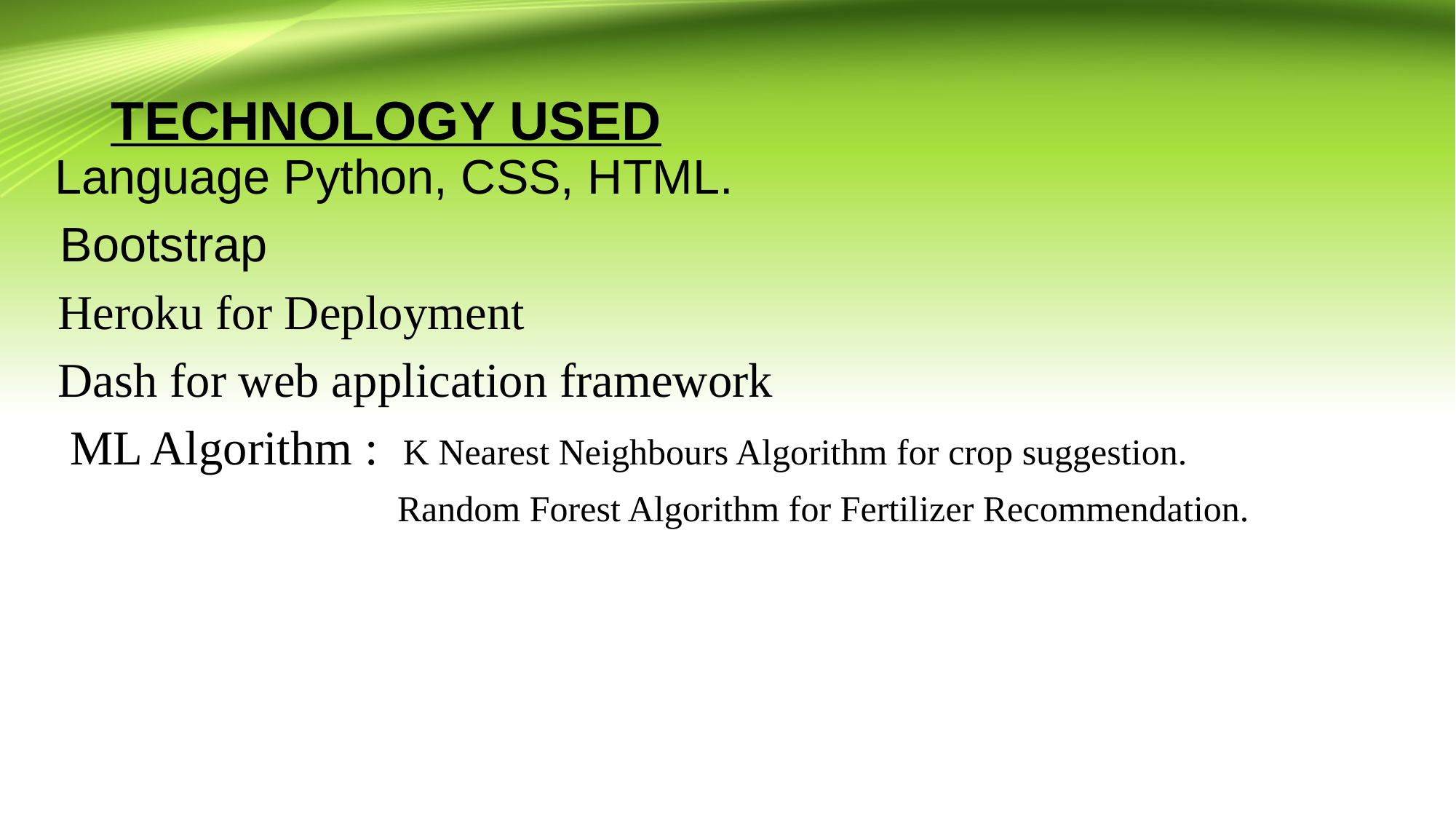

# TECHNOLOGY USED
Language Python, CSS, HTML.
  Bootstrap
  Heroku for Deployment
  Dash for web application framework
   ML Algorithm :  K Nearest Neighbours Algorithm for crop suggestion.
                                        Random Forest Algorithm for Fertilizer Recommendation.

7